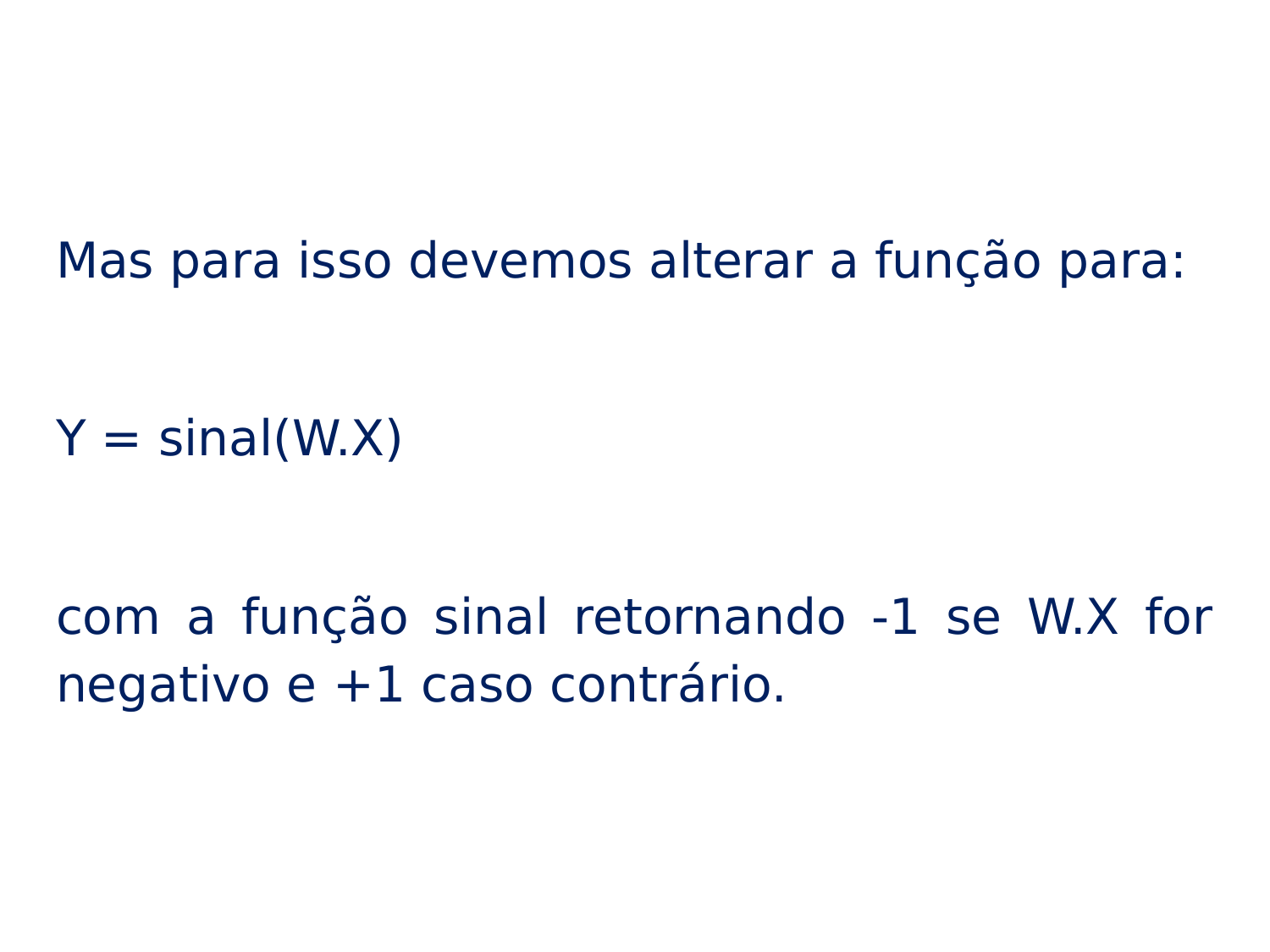

# Regressão Logística
Mas para isso devemos alterar a função para:

Y = sinal(W.X)

com a função sinal retornando -1 se W.X for negativo e +1 caso contrário.